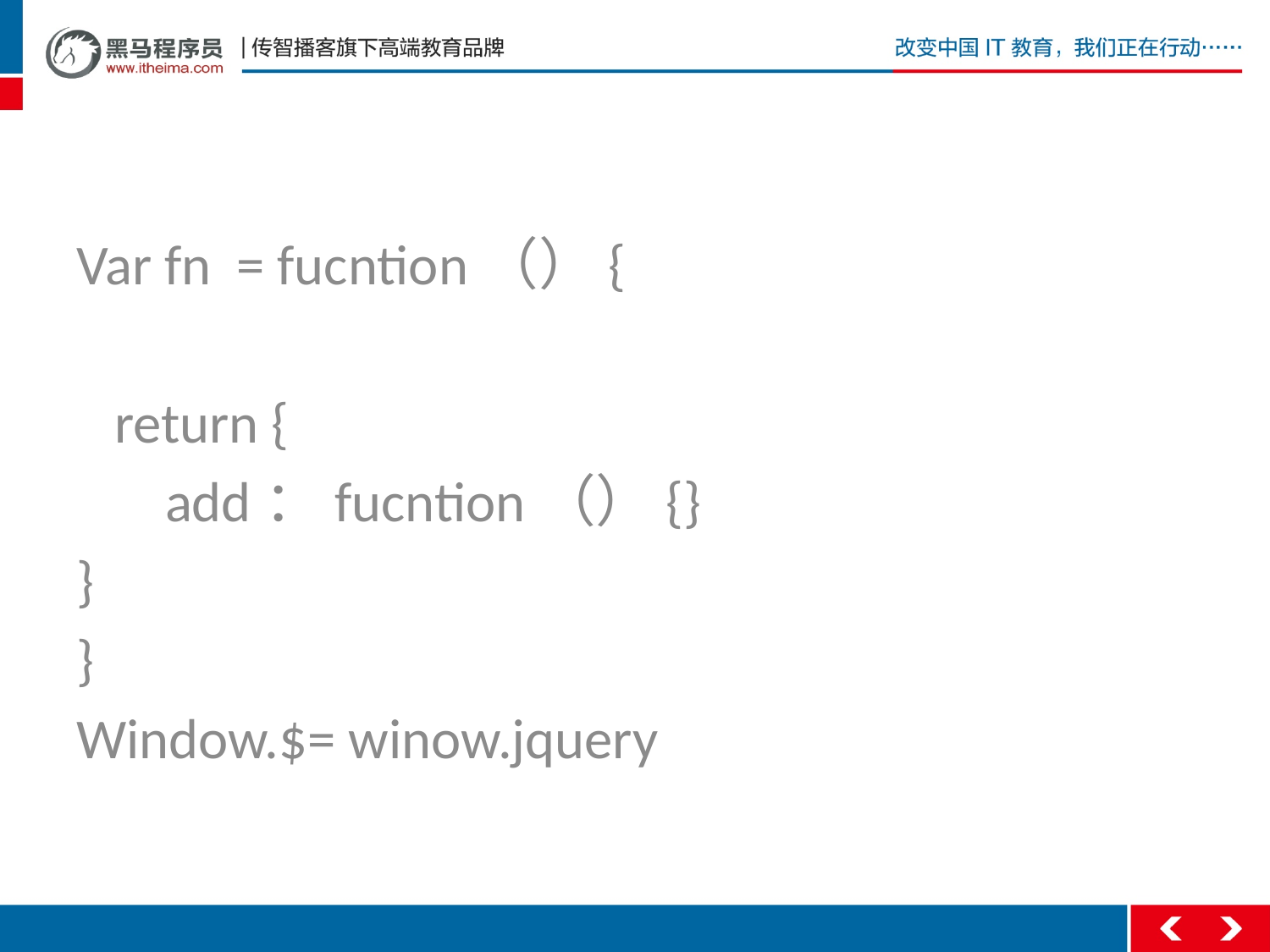

#
Var fn  = fucntion（）{

   return {
       add：fucntion（）{}
}
}
Window.$= winow.jquery